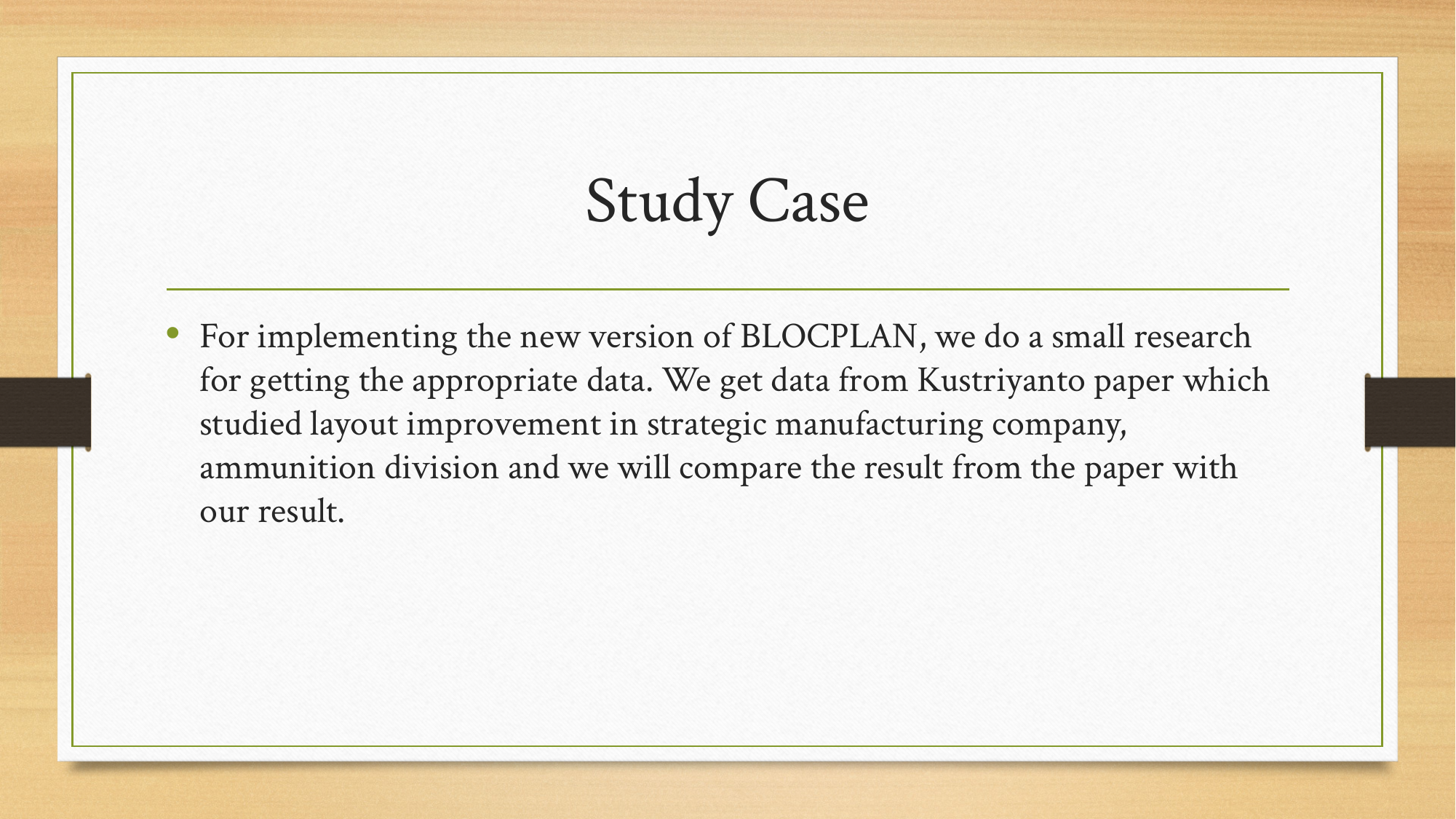

# Study Case
For implementing the new version of BLOCPLAN, we do a small research for getting the appropriate data. We get data from Kustriyanto paper which studied layout improvement in strategic manufacturing company, ammunition division and we will compare the result from the paper with our result.